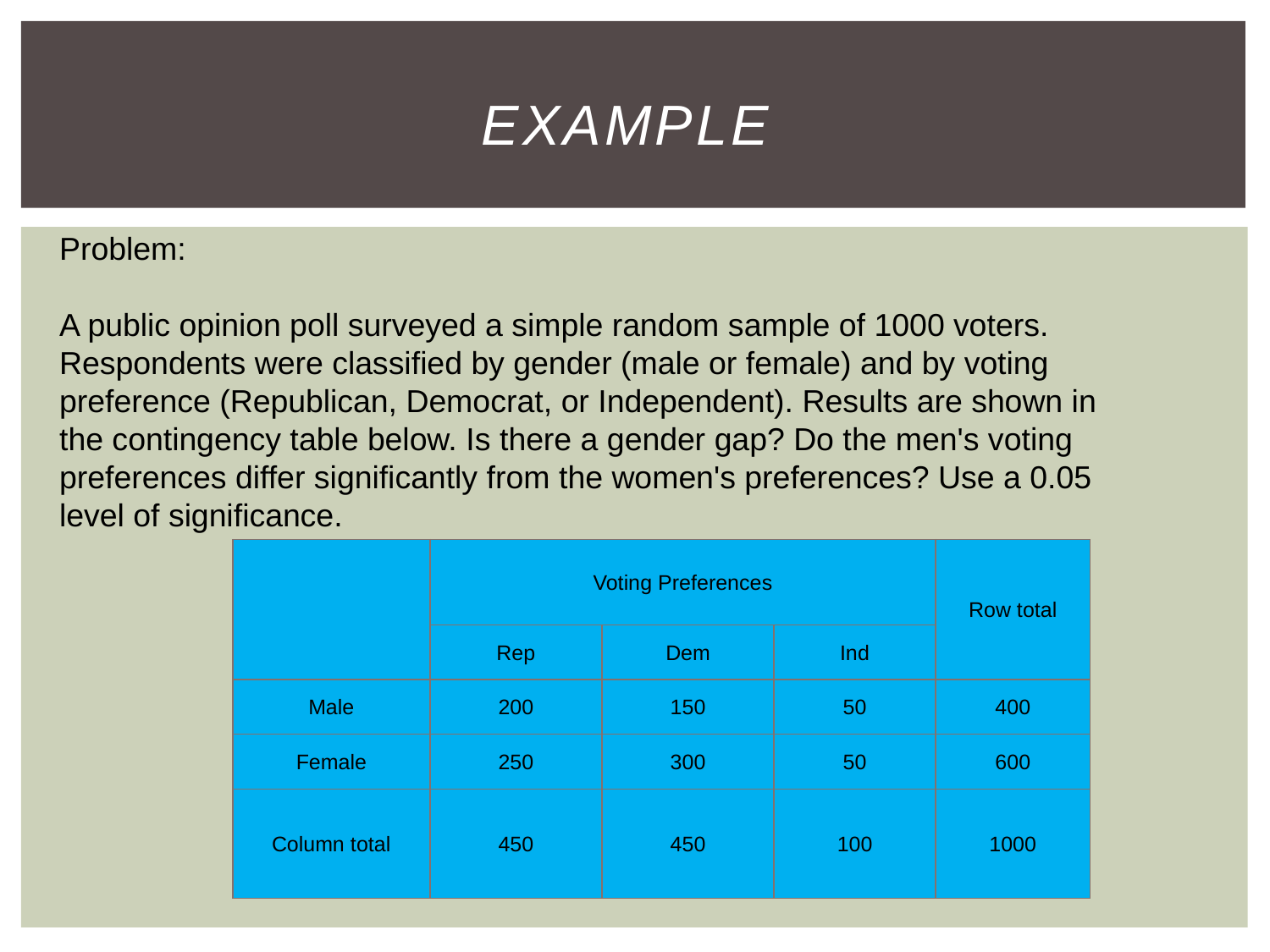

# Example
Problem:

A public opinion poll surveyed a simple random sample of 1000 voters. Respondents were classified by gender (male or female) and by voting preference (Republican, Democrat, or Independent). Results are shown in the contingency table below. Is there a gender gap? Do the men's voting preferences differ significantly from the women's preferences? Use a 0.05 level of significance.

|  | Voting Preferences |  |  | Row total |
| --- | --- | --- | --- | --- |
|  | Rep | Dem | Ind |  |
| Male | 200 | 150 | 50 | 400 |
| Female | 250 | 300 | 50 | 600 |
| Column total | 450 | 450 | 100 | 1000 |